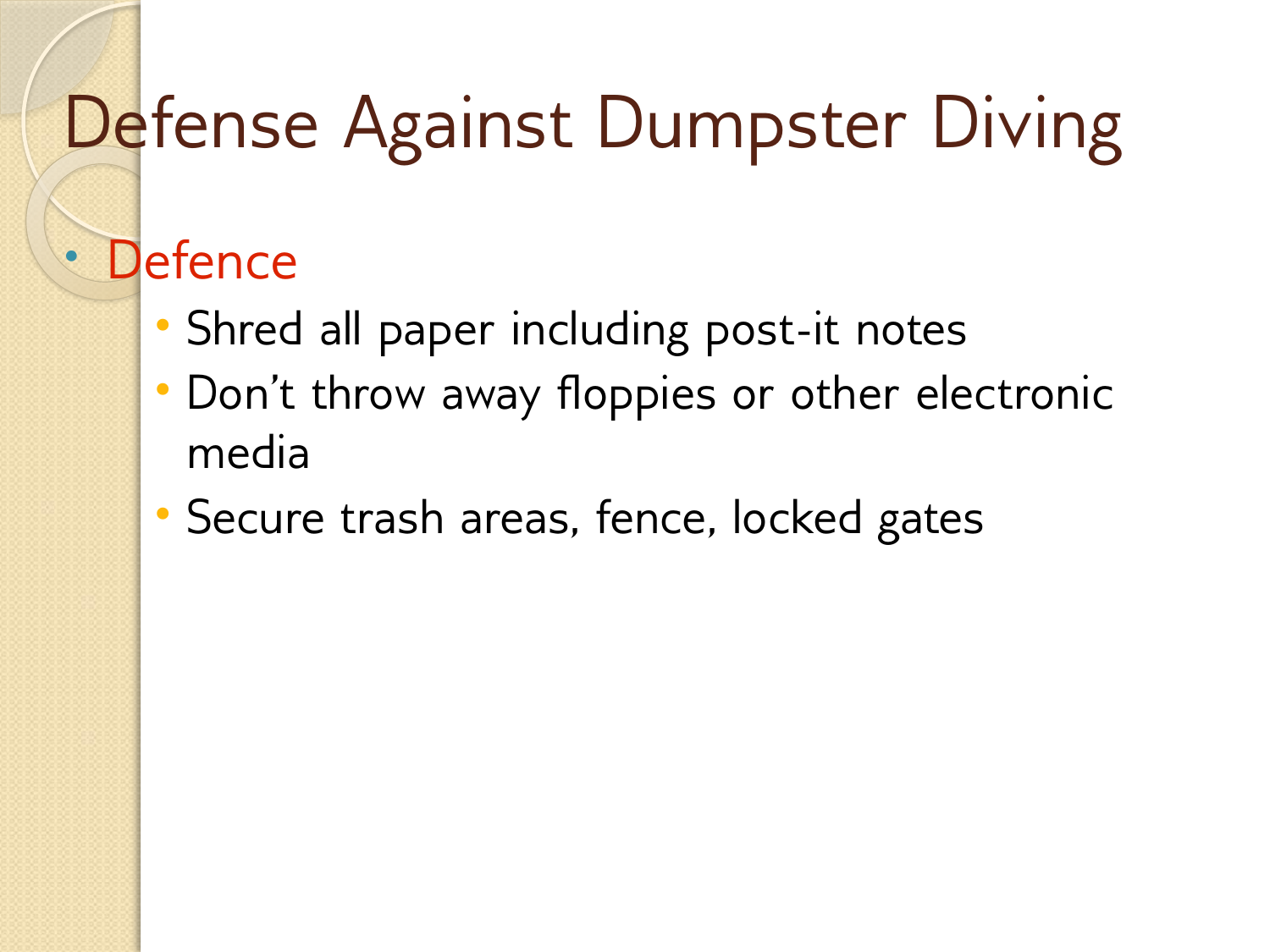

# Defense Against Dumpster Diving
Defence
Shred all paper including post-it notes
Don’t throw away floppies or other electronic media
Secure trash areas, fence, locked gates